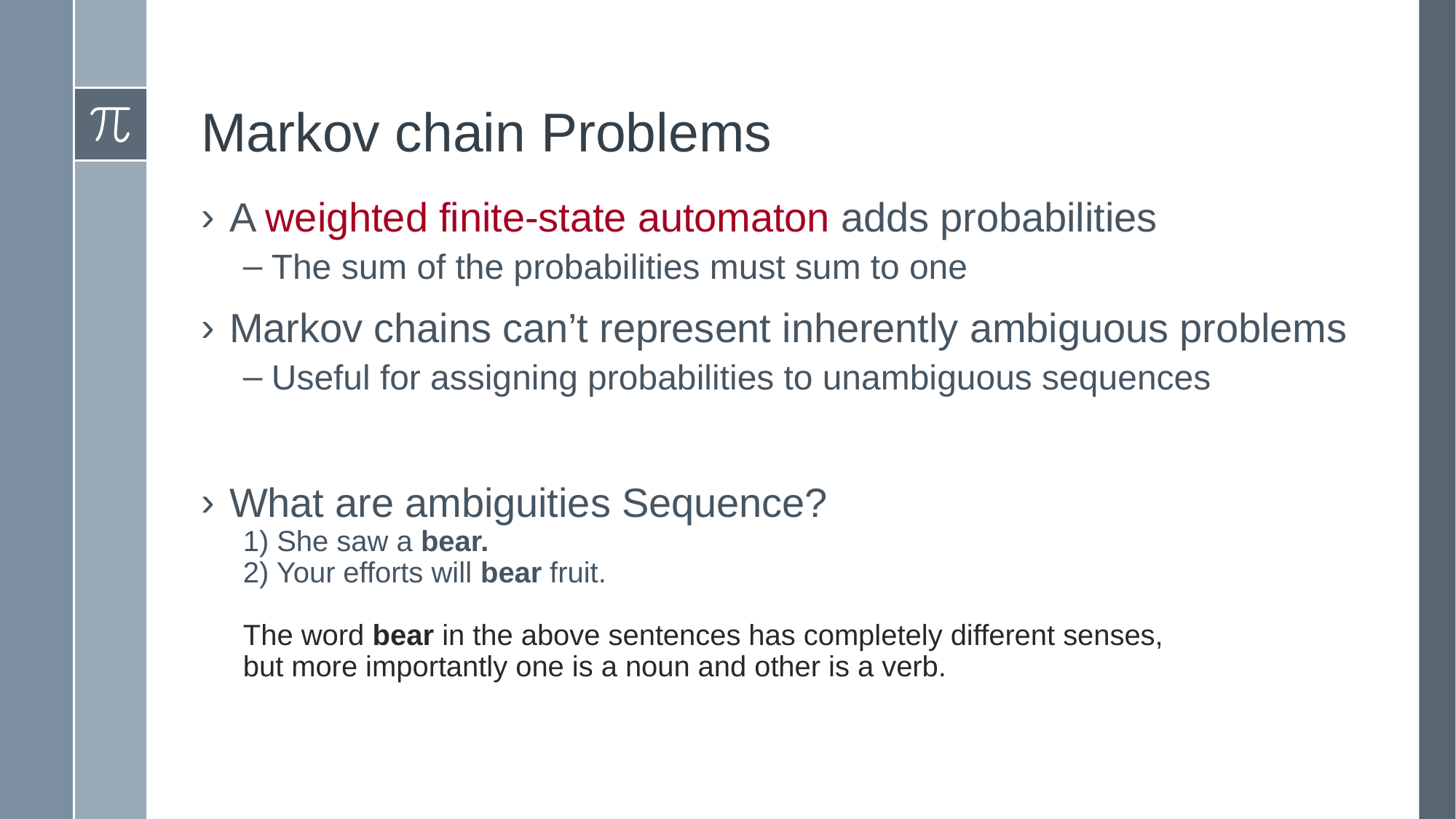

# Markov chain Problems
A weighted finite-state automaton adds probabilities
The sum of the probabilities must sum to one
Markov chains can’t represent inherently ambiguous problems
Useful for assigning probabilities to unambiguous sequences

What are ambiguities Sequence?
1) She saw a bear.
2) Your efforts will bear fruit.

The word bear in the above sentences has completely different senses,
but more importantly one is a noun and other is a verb.